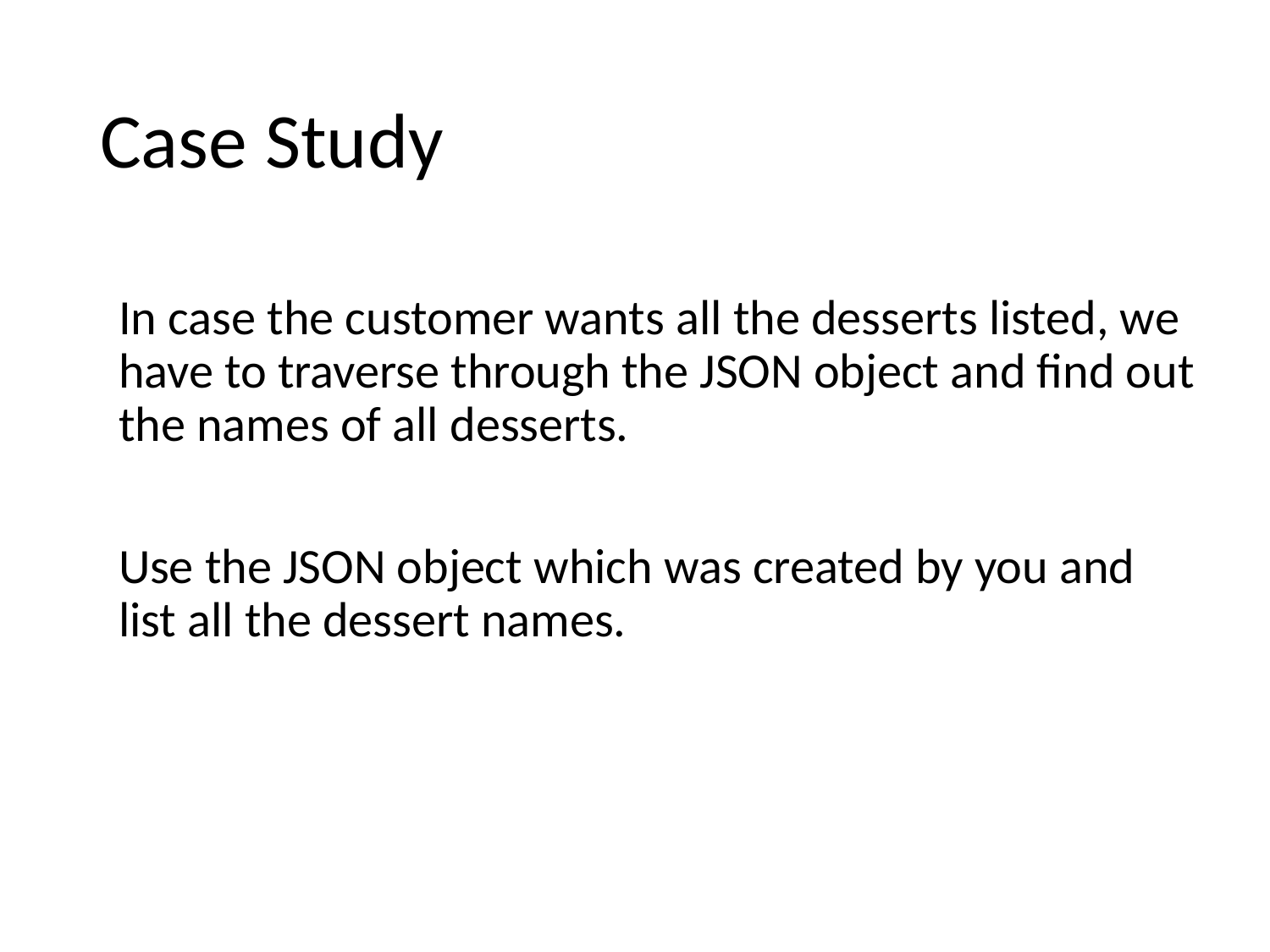

# Case Study
  	In case the customer wants all the desserts listed, we have to traverse through the JSON object and find out the names of all desserts.

	Use the JSON object which was created by you and list all the dessert names.